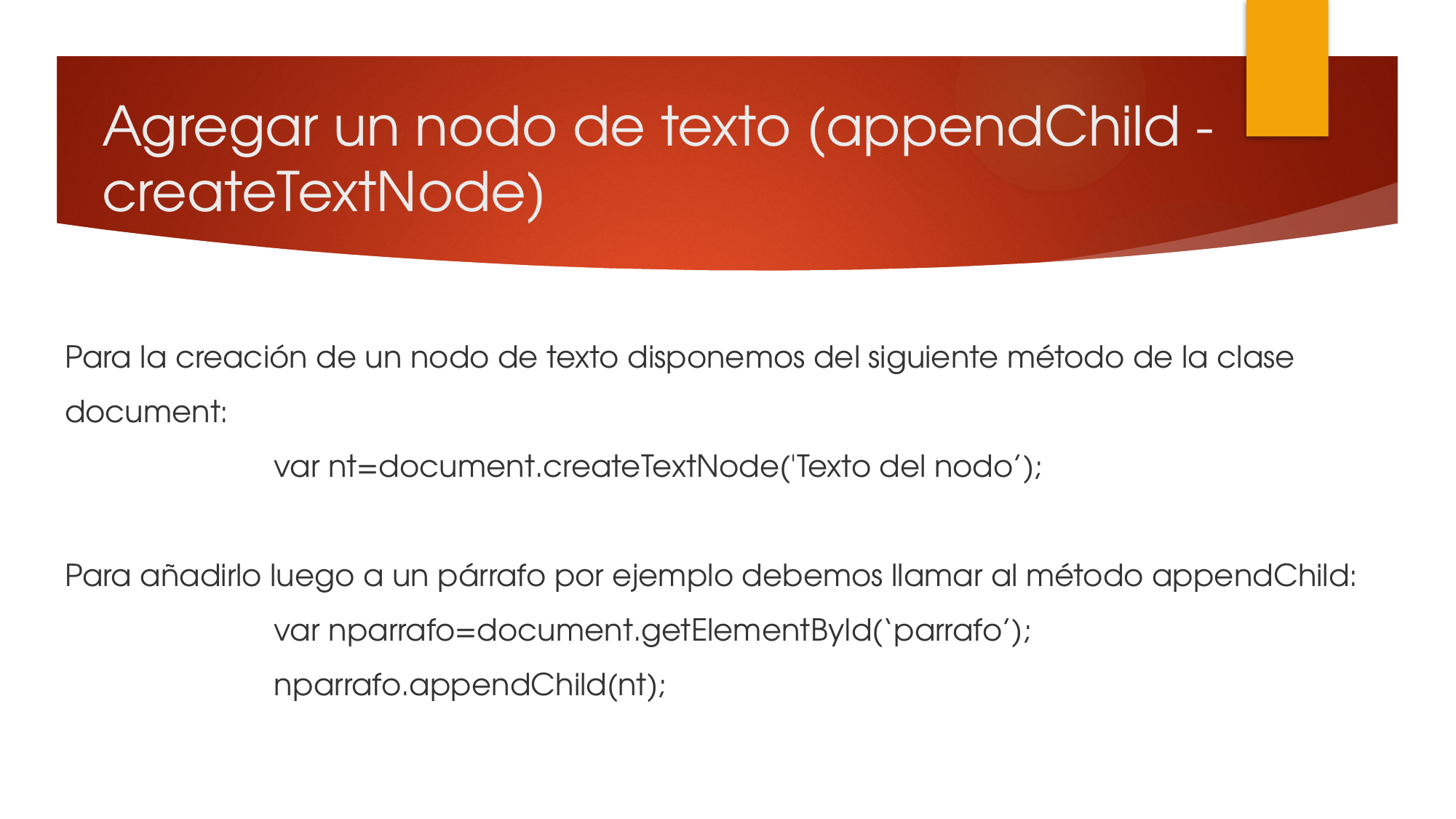

# Agregar un nodo de texto (appendChild - createTextNode)
Para la creación de un nodo de texto disponemos del siguiente método de la clase document:
                         var nt=document.createTextNode('Texto del nodo’);

Para añadirlo luego a un párrafo por ejemplo debemos llamar al método appendChild:
                         var nparrafo=document.getElementById(‘parrafo’);
                         nparrafo.appendChild(nt);